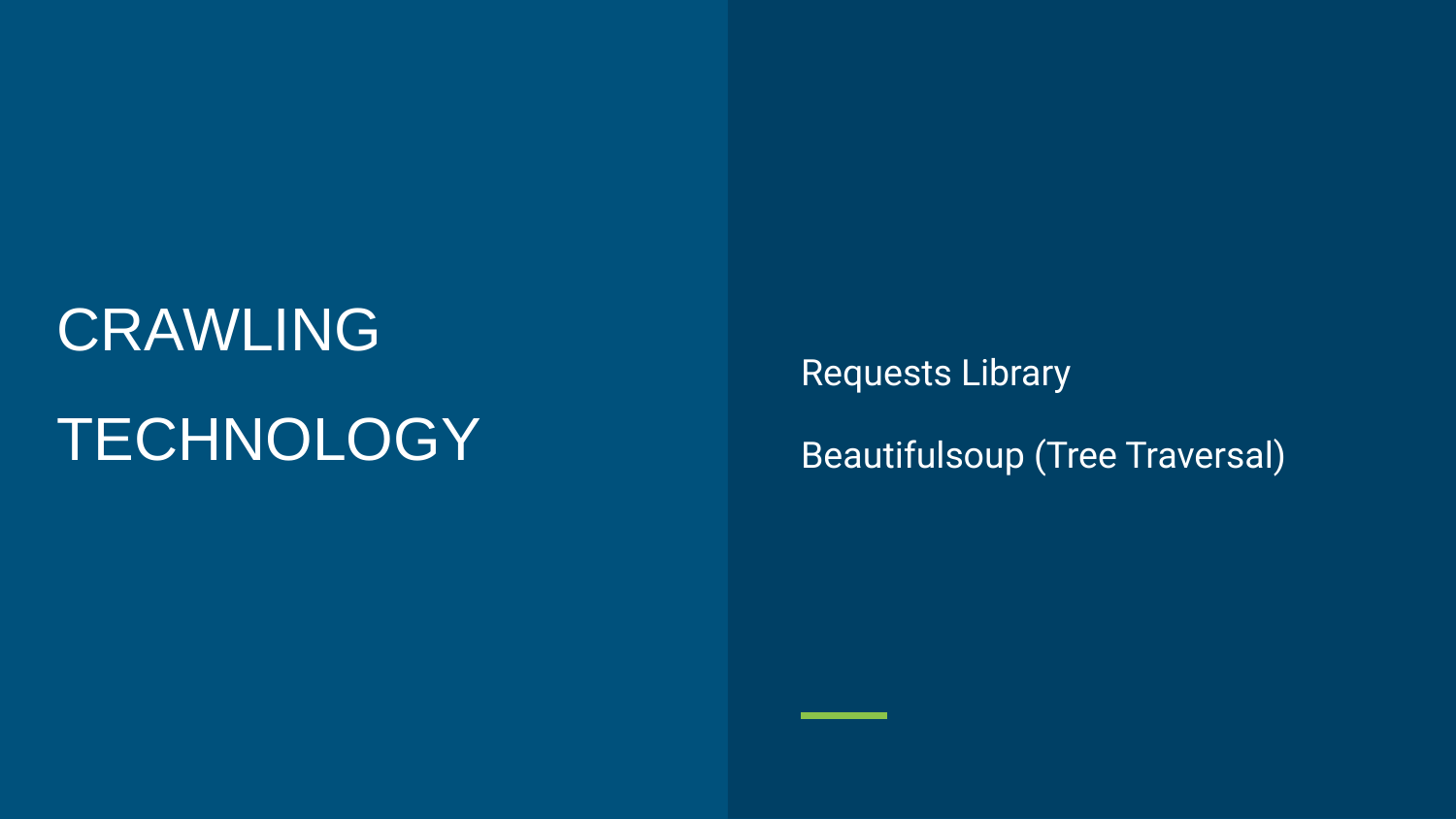

Requests Library
Beautifulsoup (Tree Traversal)
# CRAWLING TECHNOLOGY